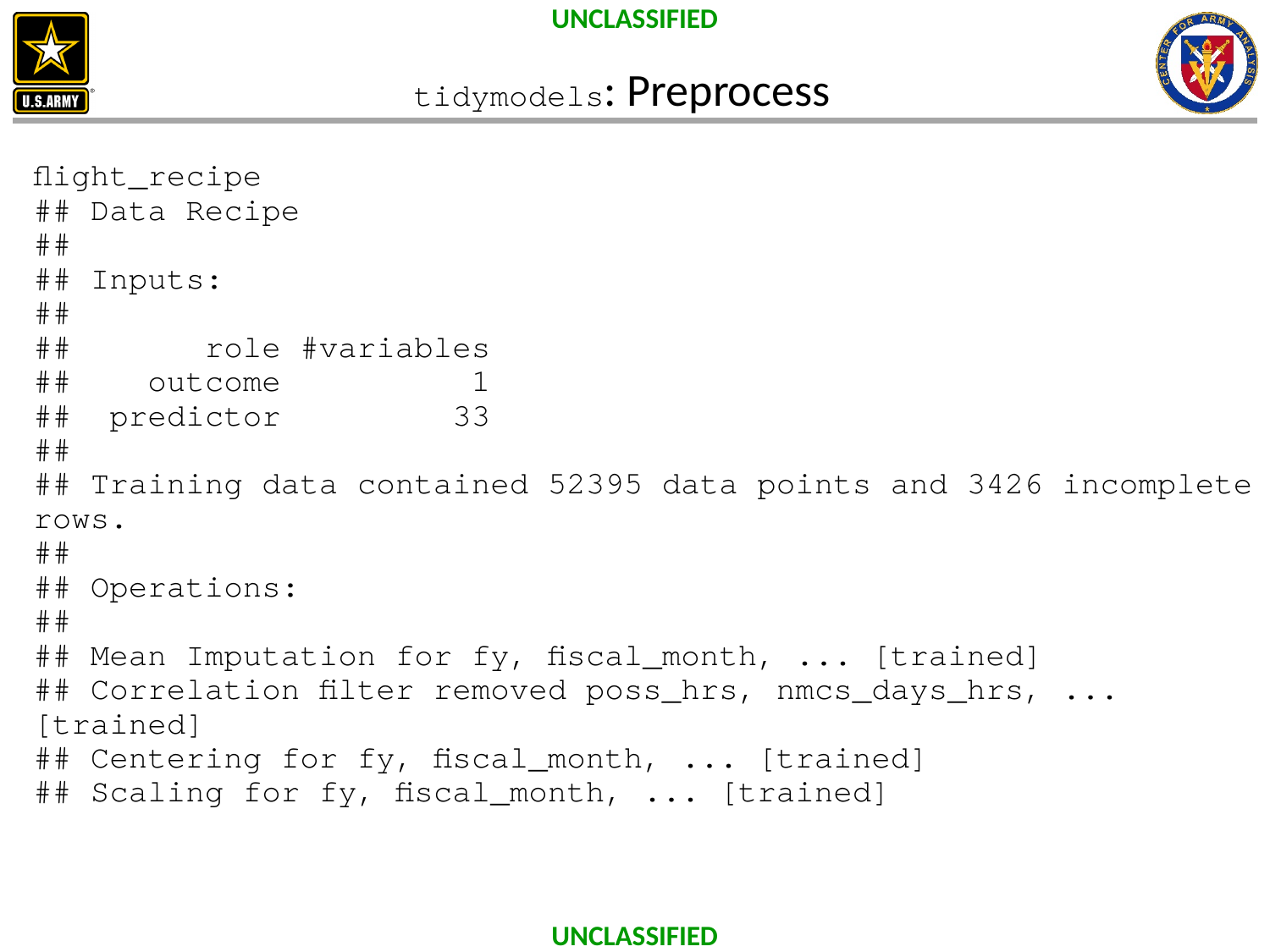

# tidymodels: Preprocess
flight_recipe
## Data Recipe
##
## Inputs:
##
##       role #variables
##    outcome          1
##  predictor         33
##
## Training data contained 52395 data points and 3426 incomplete rows.
##
## Operations:
##
## Mean Imputation for fy, fiscal_month, ... [trained]
## Correlation filter removed poss_hrs, nmcs_days_hrs, ... [trained]
## Centering for fy, fiscal_month, ... [trained]
## Scaling for fy, fiscal_month, ... [trained]